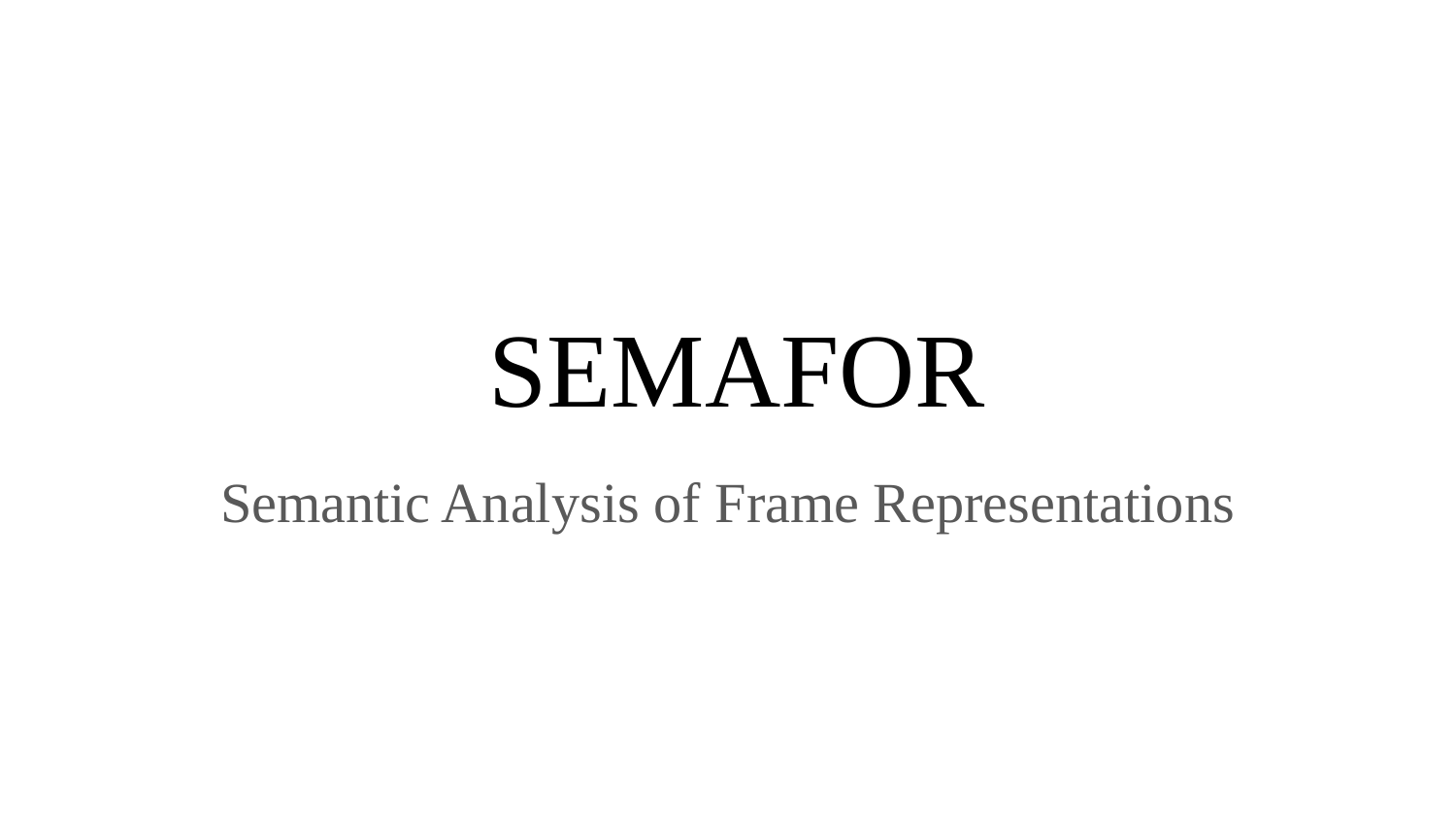

# SEMAFOR
Semantic Analysis of Frame Representations